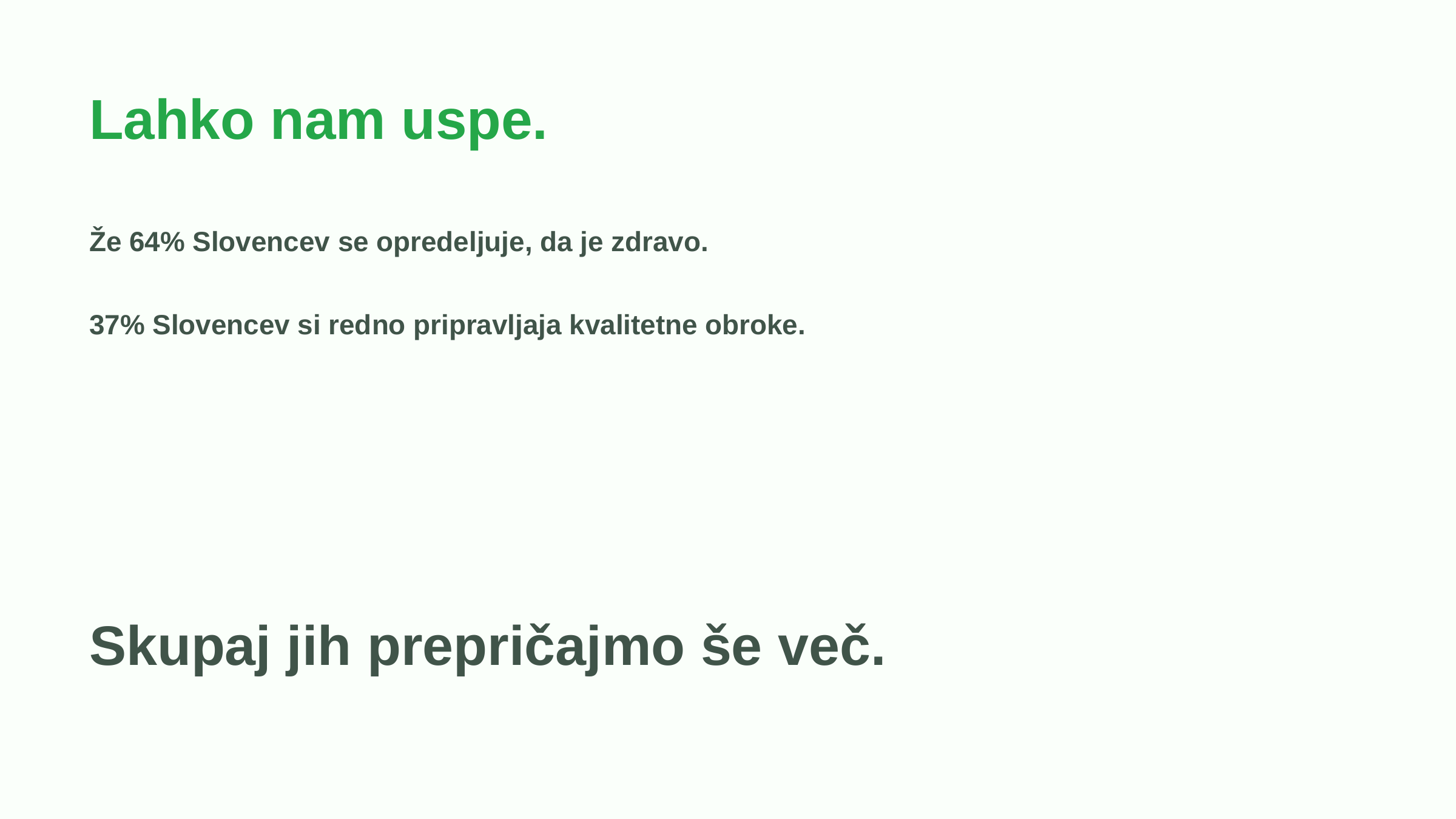

Lahko nam uspe.
Že 64% Slovencev se opredeljuje, da je zdravo.
37% Slovencev si redno pripravljaja kvalitetne obroke.
Skupaj jih prepričajmo še več.